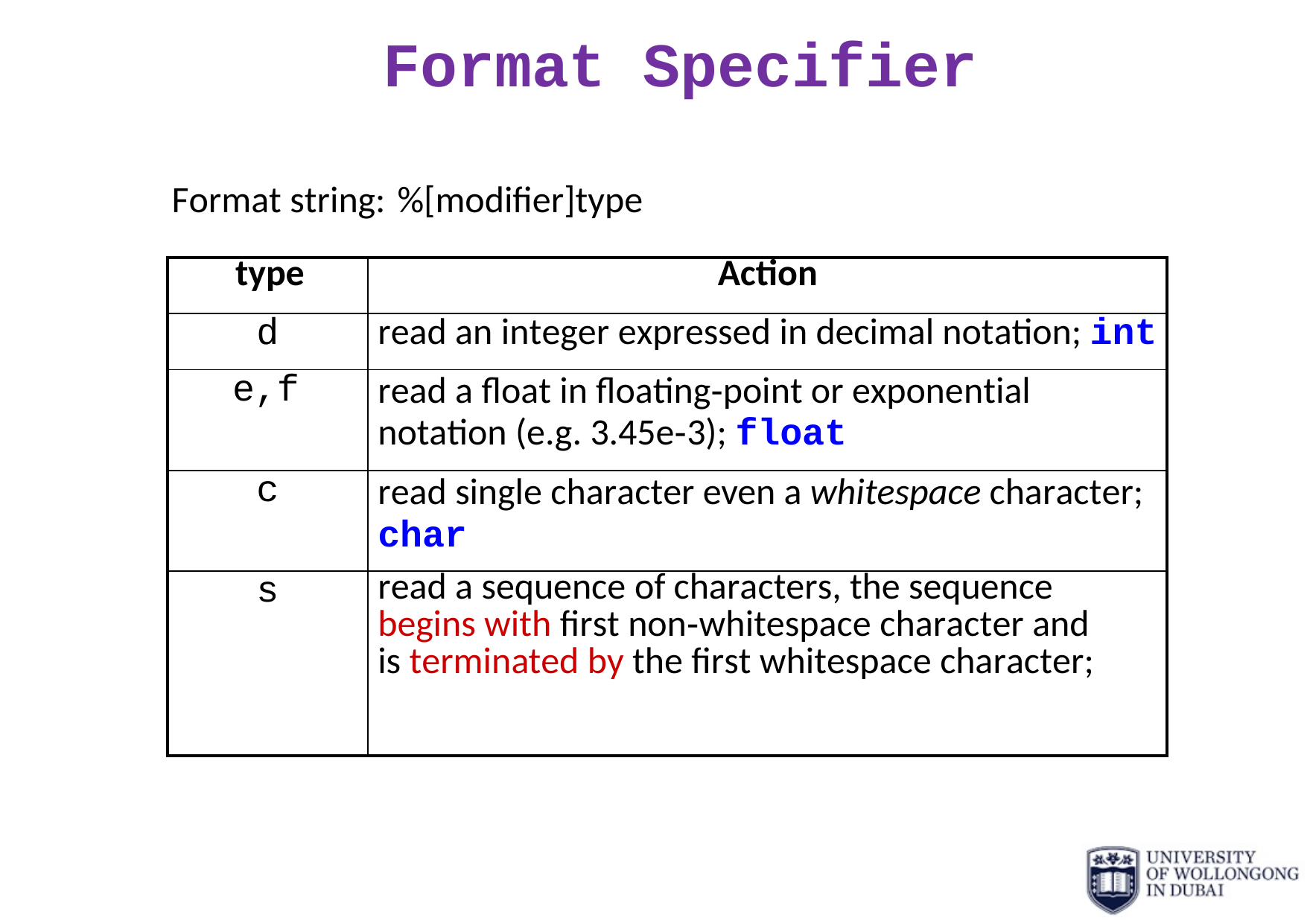

# Format Specifier
Format string:   %[modifier]type
| type | Action |
| --- | --- |
| d | read an integer expressed in decimal notation; int |
| e,f | read a float in floating‐point or exponential notation (e.g. 3.45e‐3); float |
| c | read single character even a whitespace character; char |
| s | read a sequence of characters, the sequence begins with first non‐whitespace character and is terminated by the first whitespace character; |